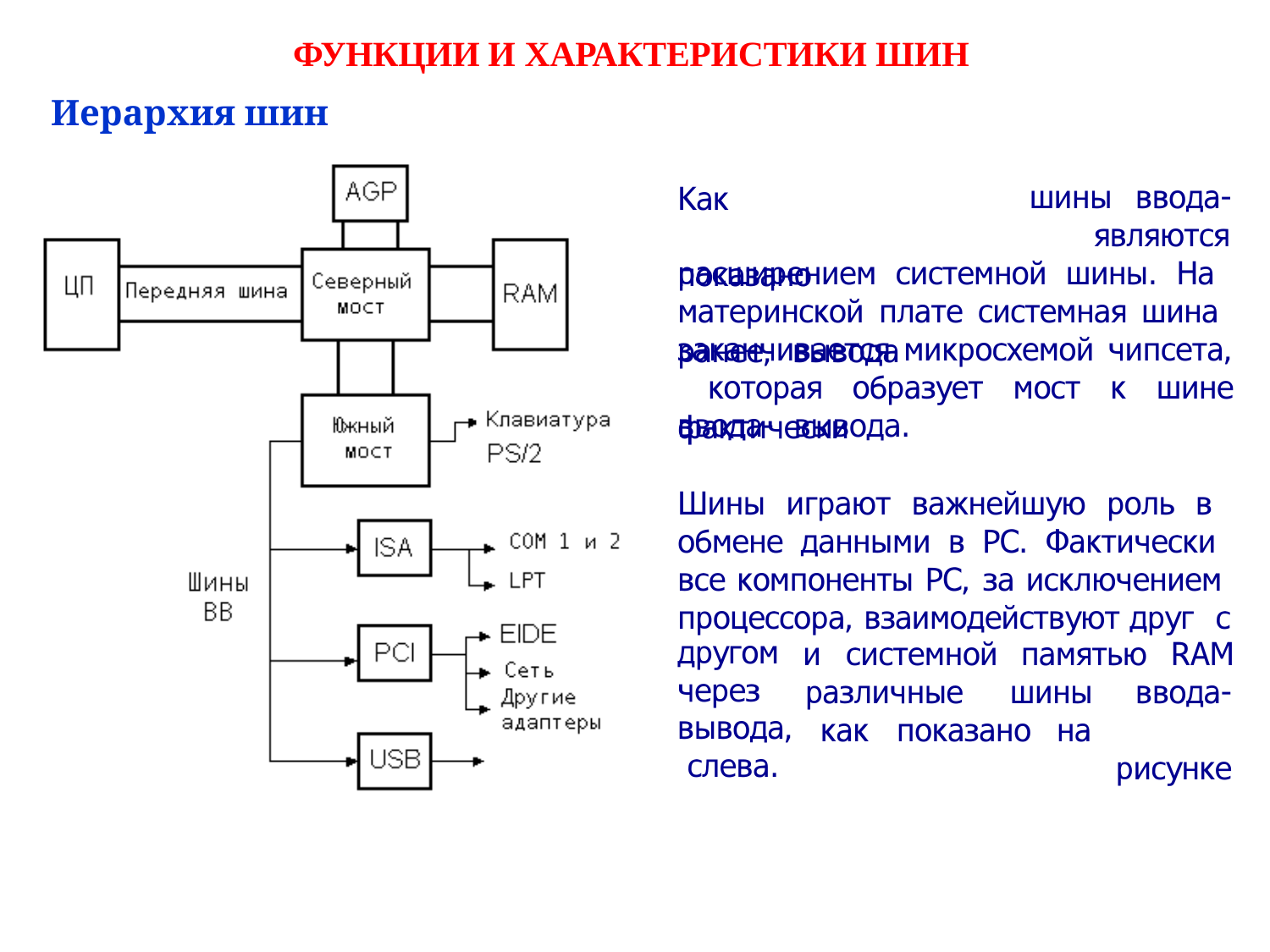

# ФУНКЦИИ И ХАРАКТЕРИСТИКИ ШИН
Иерархия шин

Как	показано	ранее,  вывода	фактически

шины
ввода-
являются
расширением системной шины. На  материнской плате системная шина  заканчивается микросхемой чипсета,  которая образует мост к шине ввода-  вывода.

Шины играют важнейшую роль в  обмене данными в РС. Фактически  все компоненты РС, за исключением  процессора, взаимодействуют друг  с
и	системной	памятью	RAM
другом  через  вывода,  слева.
различные	шины
ввода-  рисунке
как	показано	на